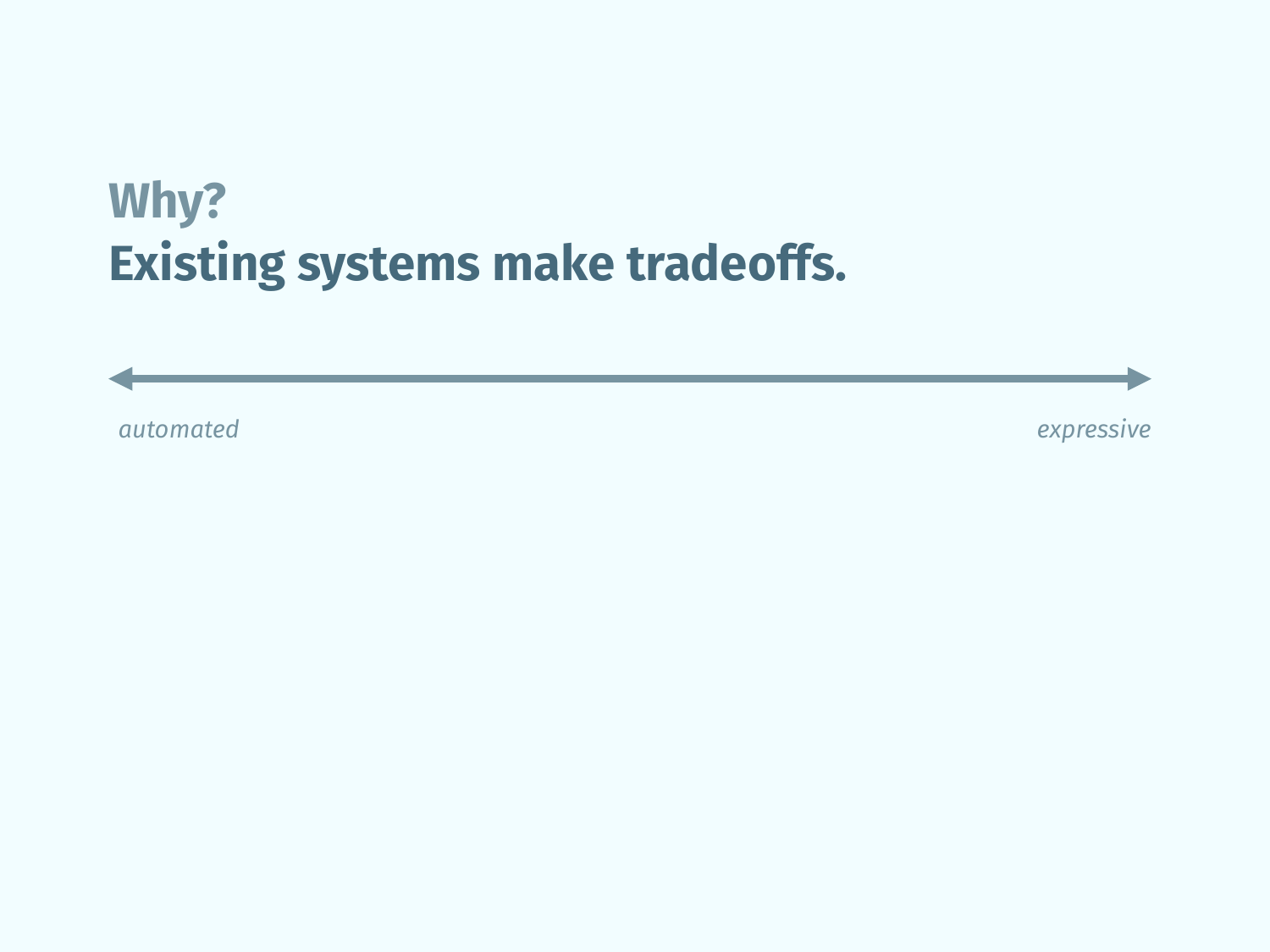

# Why?
Existing systems make tradeoffs.
automated
expressive